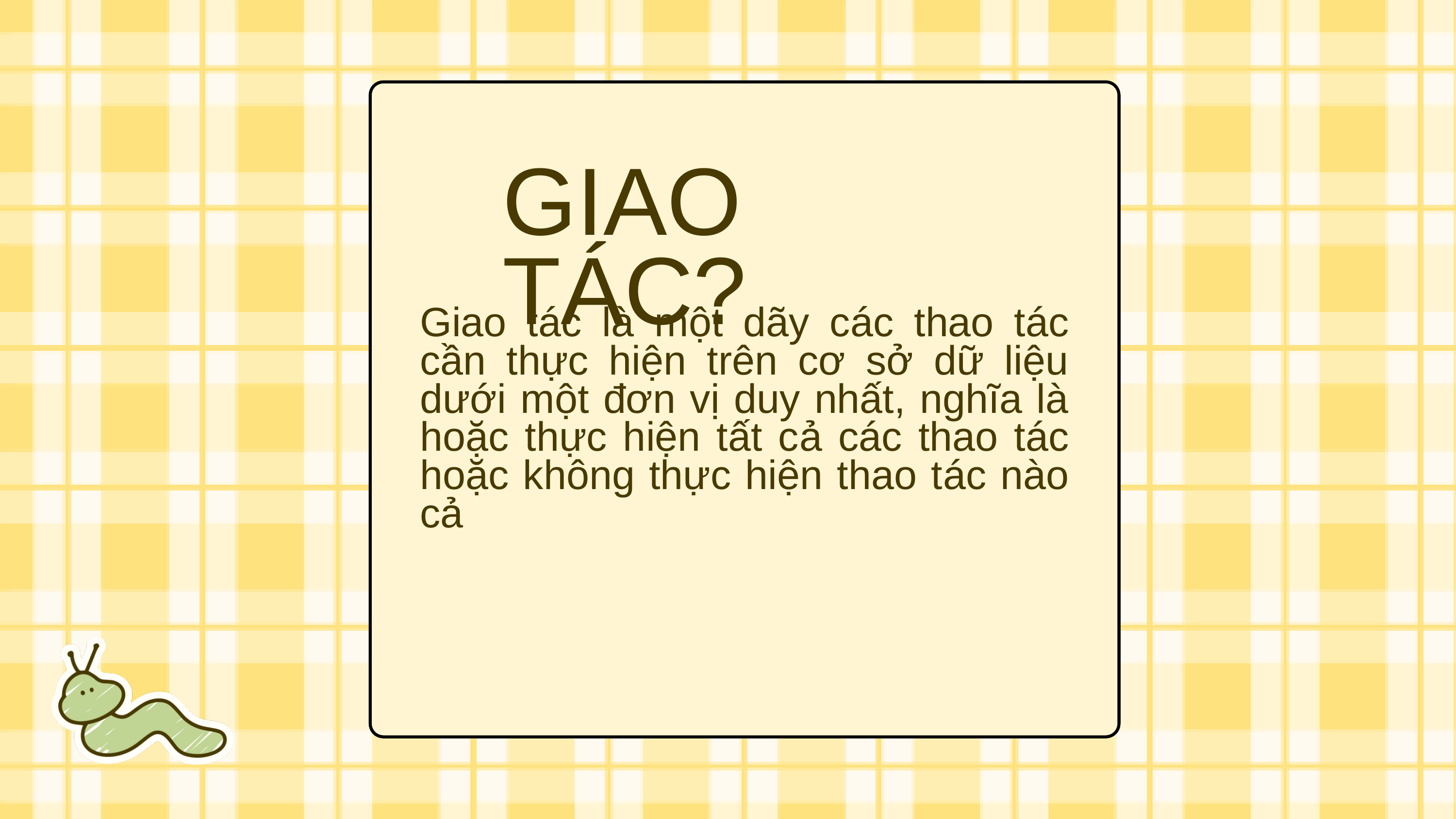

GIAO TÁC?
Giao tác là một dãy các thao tác cần thực hiện trên cơ sở dữ liệu dưới một đơn vị duy nhất, nghĩa là hoặc thực hiện tất cả các thao tác hoặc không thực hiện thao tác nào cả